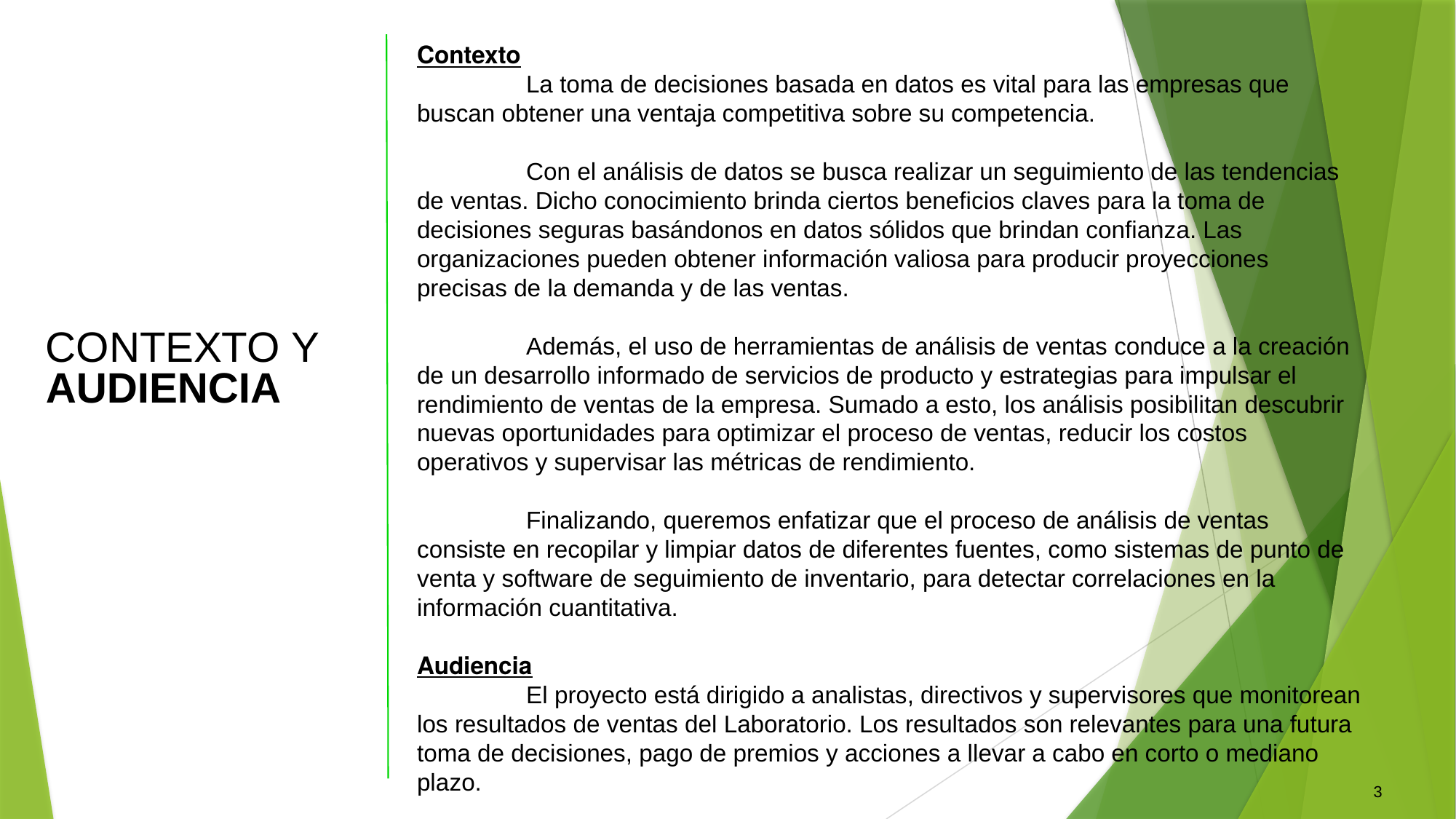

Contexto
	La toma de decisiones basada en datos es vital para las empresas que buscan obtener una ventaja competitiva sobre su competencia.

	Con el análisis de datos se busca realizar un seguimiento de las tendencias de ventas. Dicho conocimiento brinda ciertos beneficios claves para la toma de decisiones seguras basándonos en datos sólidos que brindan confianza. Las organizaciones pueden obtener información valiosa para producir proyecciones precisas de la demanda y de las ventas.

	Además, el uso de herramientas de análisis de ventas conduce a la creación de un desarrollo informado de servicios de producto y estrategias para impulsar el rendimiento de ventas de la empresa. Sumado a esto, los análisis posibilitan descubrir nuevas oportunidades para optimizar el proceso de ventas, reducir los costos operativos y supervisar las métricas de rendimiento.

	Finalizando, queremos enfatizar que el proceso de análisis de ventas consiste en recopilar y limpiar datos de diferentes fuentes, como sistemas de punto de venta y software de seguimiento de inventario, para detectar correlaciones en la información cuantitativa.

Audiencia
	El proyecto está dirigido a analistas, directivos y supervisores que monitorean los resultados de ventas del Laboratorio. Los resultados son relevantes para una futura toma de decisiones, pago de premios y acciones a llevar a cabo en corto o mediano plazo.
CONTEXTO Y
AUDIENCIA
3